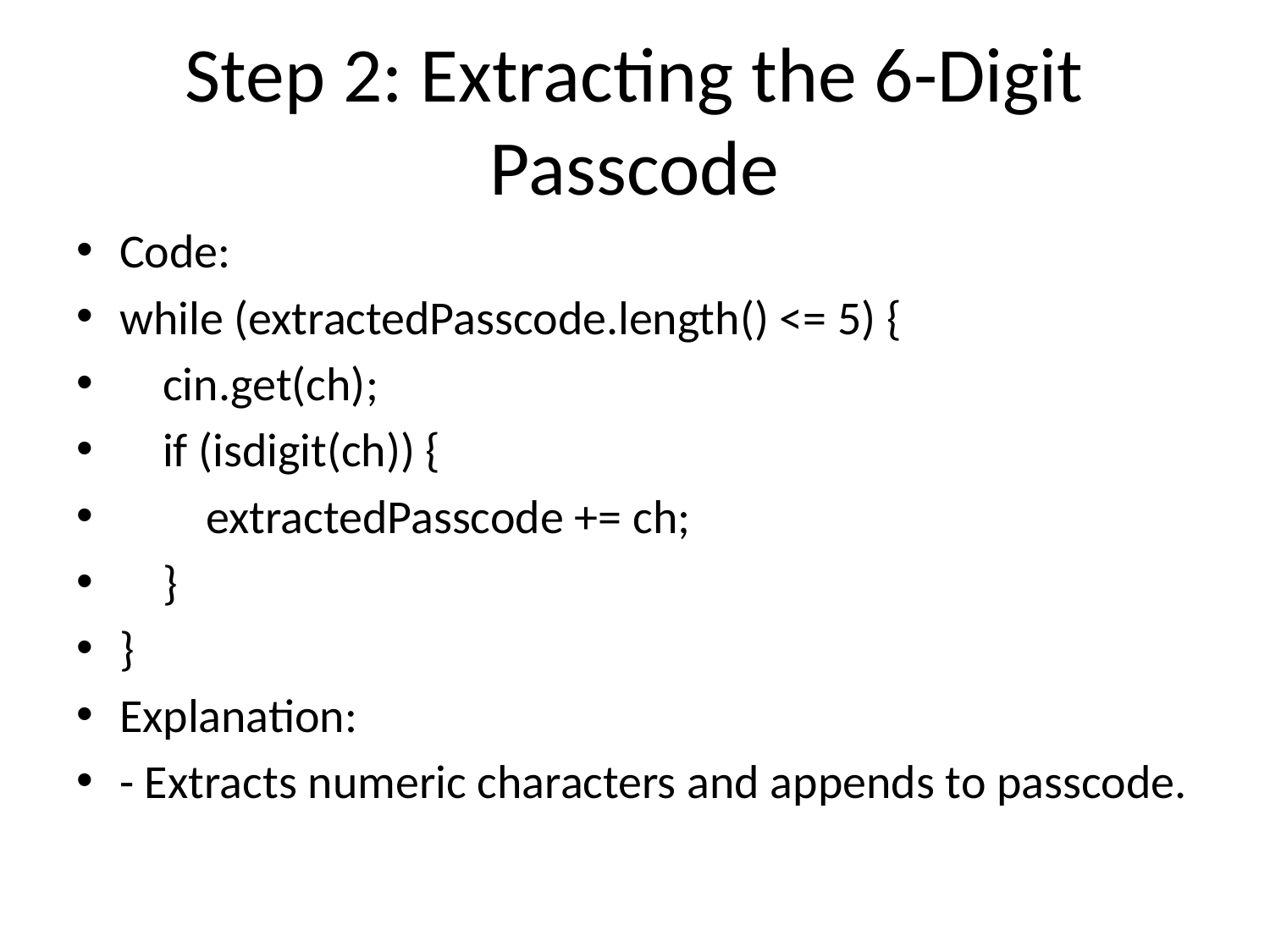

# Step 2: Extracting the 6-Digit Passcode
Code:
while (extractedPasscode.length() <= 5) {
    cin.get(ch);
    if (isdigit(ch)) {
        extractedPasscode += ch;
    }
}
Explanation:
- Extracts numeric characters and appends to passcode.